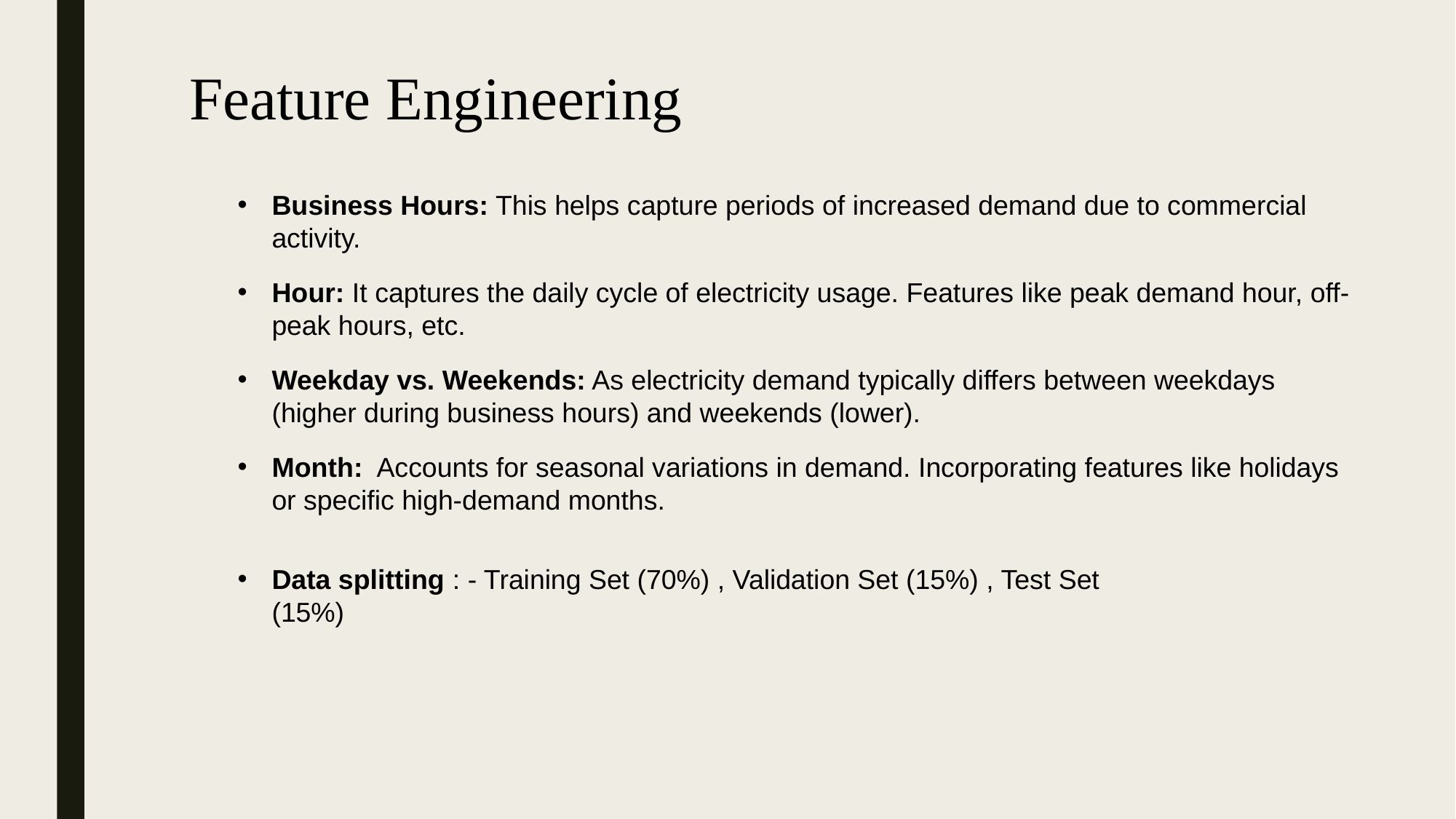

Feature Engineering

Business Hours: This helps capture periods of increased demand due to commercial activity.

Hour: It captures the daily cycle of electricity usage. Features like peak demand hour, off-peak hours, etc.

Weekday vs. Weekends: As electricity demand typically differs between weekdays (higher during business hours) and weekends (lower).

Month:  Accounts for seasonal variations in demand. Incorporating features like holidays or specific high-demand months.

Data splitting : - Training Set (70%) , Validation Set (15%) , Test Set (15%)